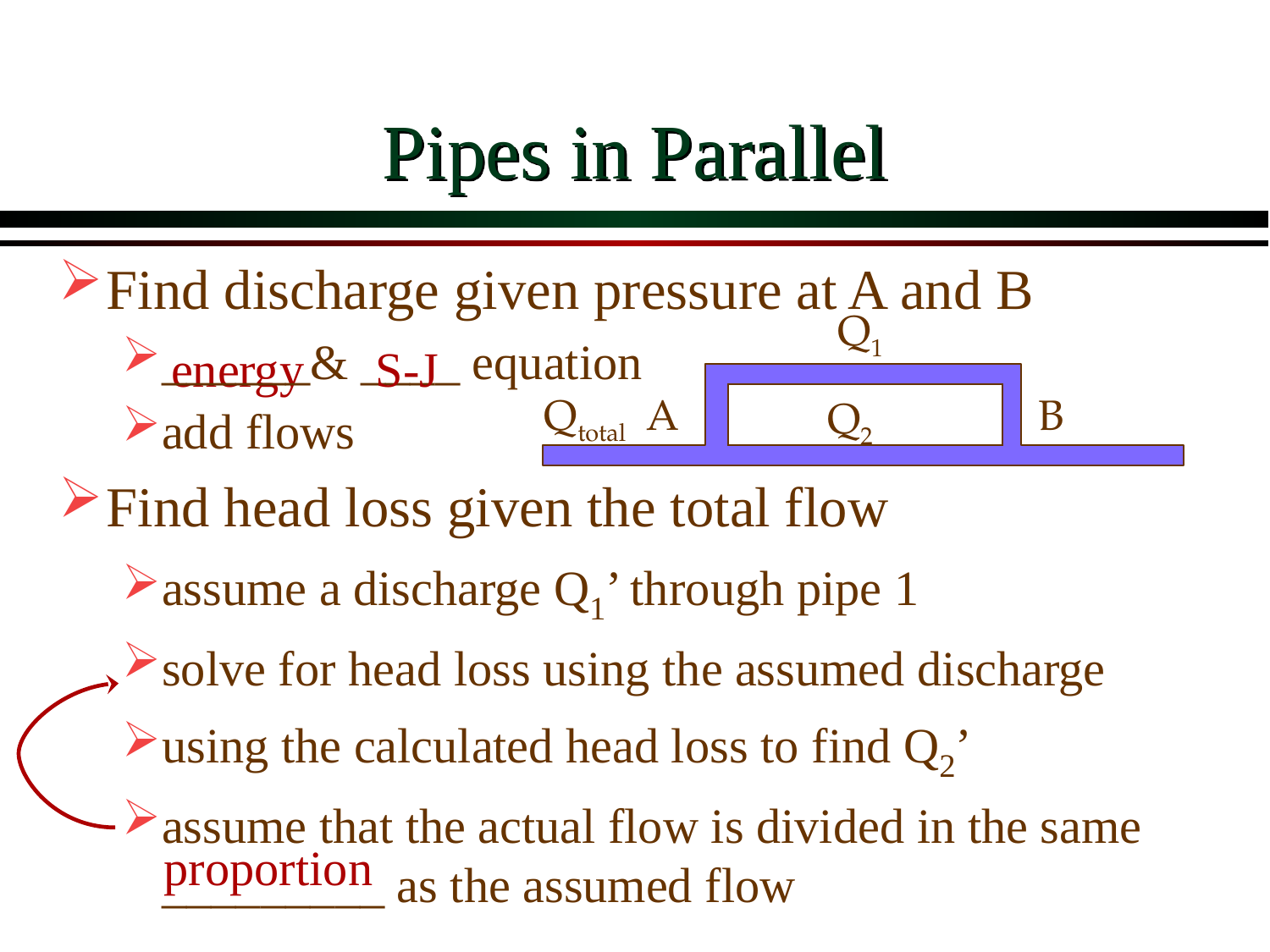

# Pipes in Parallel
Find discharge given pressure at A and B
______& ____ equation
add flows
Find head loss given the total flow
assume a discharge Q1’ through pipe 1
solve for head loss using the assumed discharge
using the calculated head loss to find Q2’
assume that the actual flow is divided in the same _________ as the assumed flow
Q1
energy
S-J

Qtotal
A
B
Q2

proportion